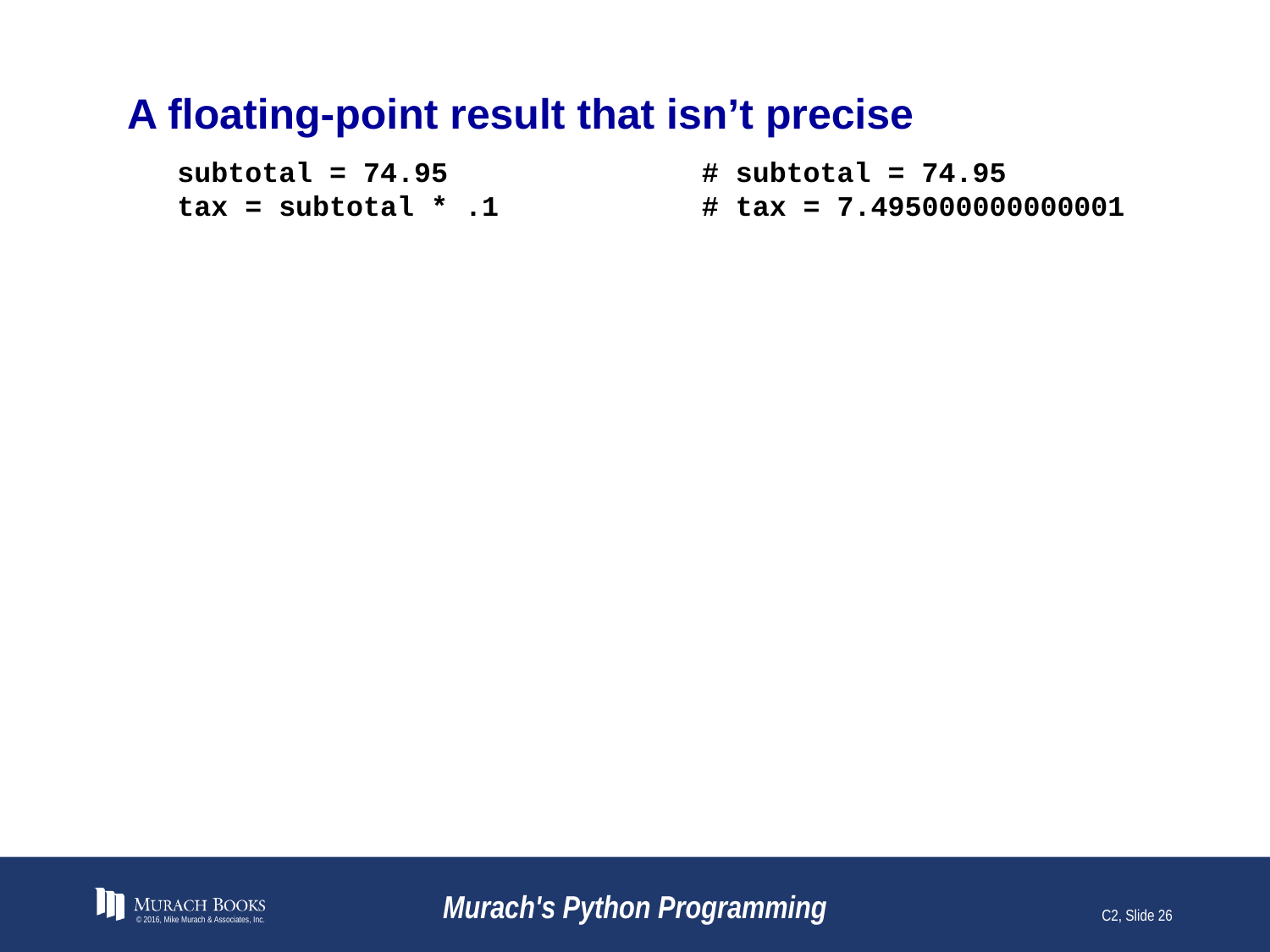

# A floating-point result that isn’t precise
subtotal = 74.95               # subtotal = 74.95
tax = subtotal * .1            # tax = 7.495000000000001

© 2016, Mike Murach & Associates, Inc.
Murach's Python Programming

C2, Slide 26